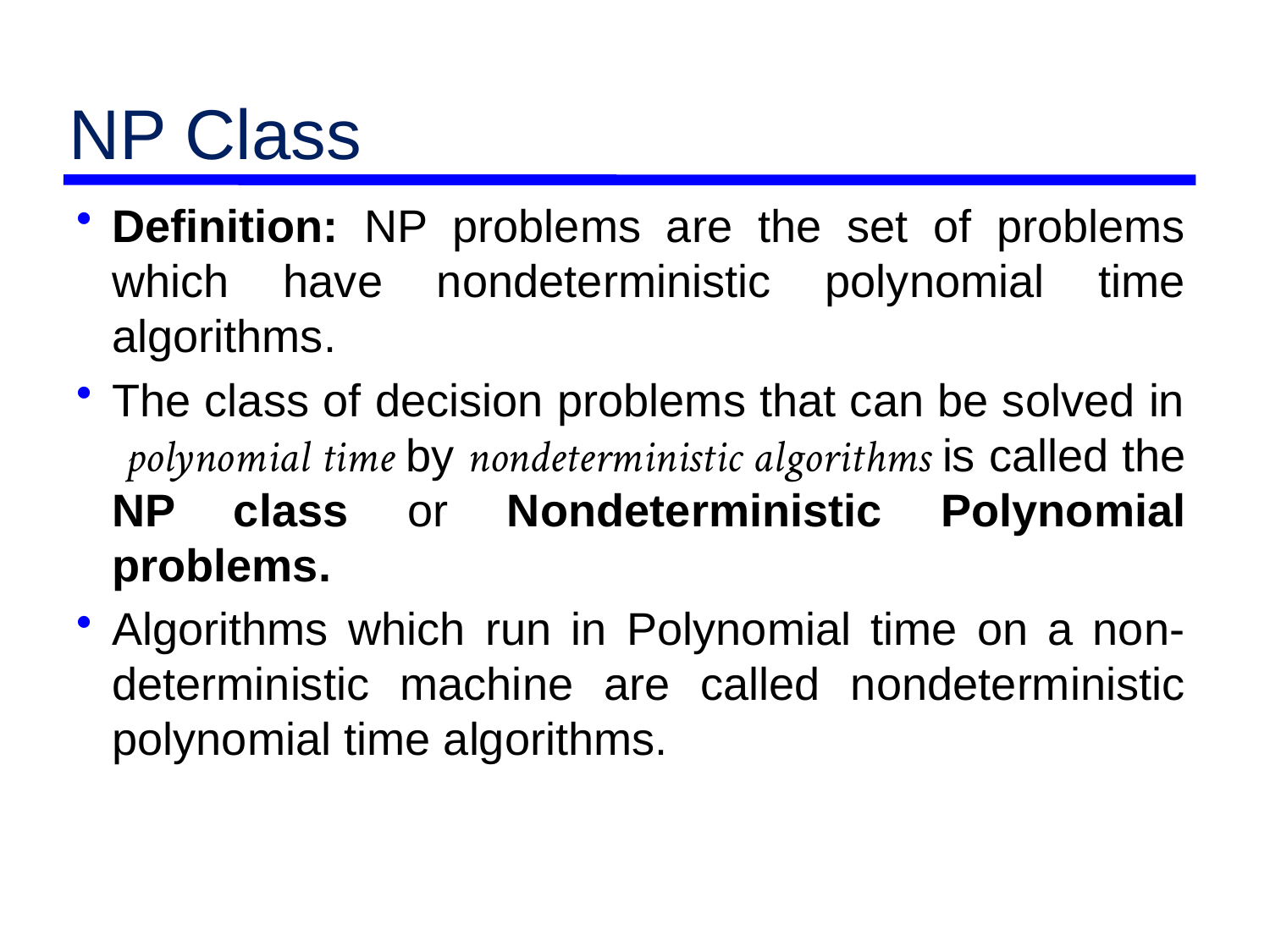

# NP Class
Definition: NP problems are the set of problems which have nondeterministic polynomial time algorithms.
The class of decision problems that can be solved in  polynomial time by nondeterministic algorithms is called the NP class or Nondeterministic Polynomial problems.
Algorithms which run in Polynomial time on a non-deterministic machine are called nondeterministic polynomial time algorithms.